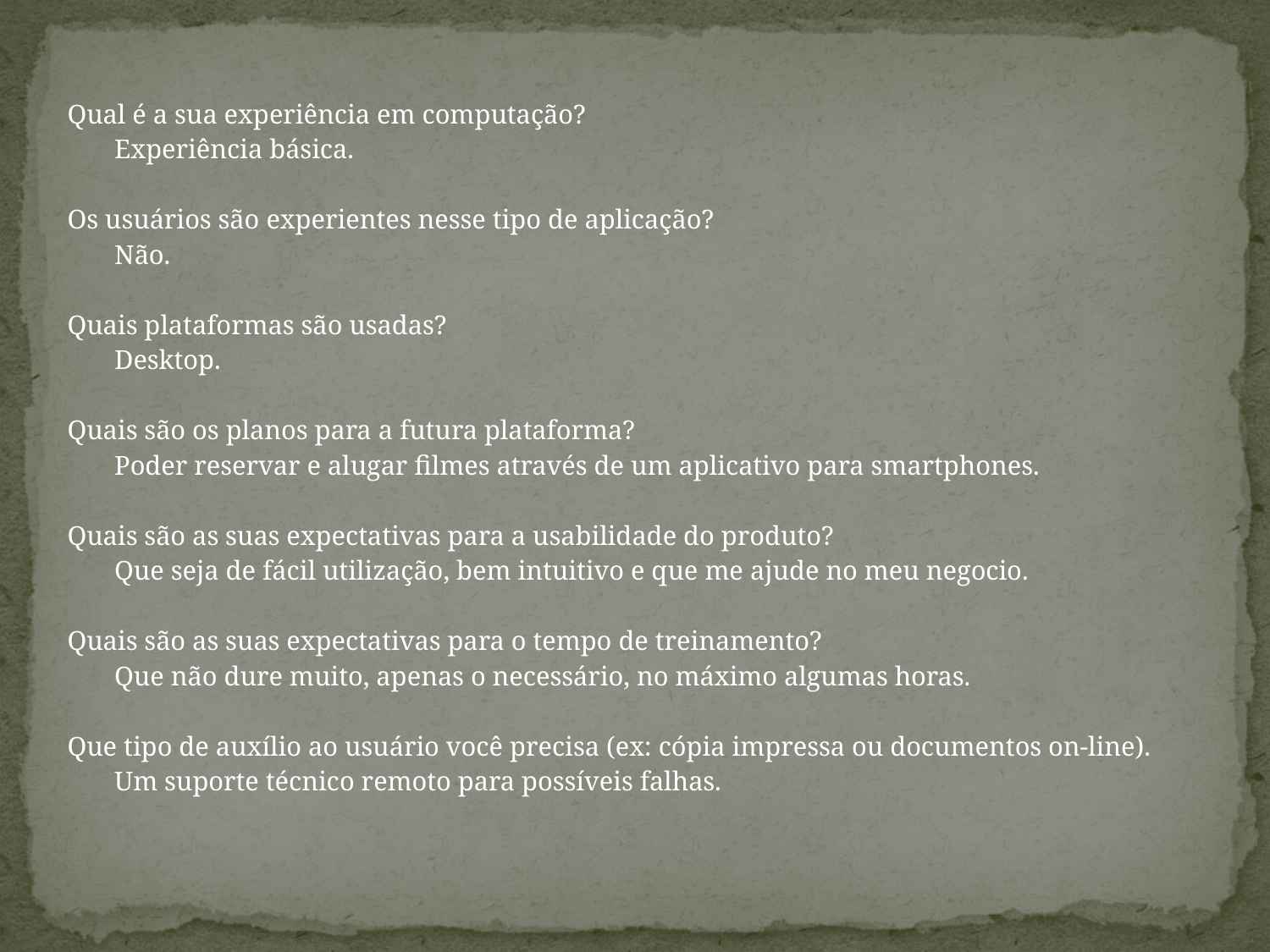

Qual é a sua experiência em computação?
	Experiência básica.

Os usuários são experientes nesse tipo de aplicação?
	Não.

Quais plataformas são usadas?
	Desktop.

Quais são os planos para a futura plataforma?
	Poder reservar e alugar filmes através de um aplicativo para smartphones.

Quais são as suas expectativas para a usabilidade do produto?
	Que seja de fácil utilização, bem intuitivo e que me ajude no meu negocio.

Quais são as suas expectativas para o tempo de treinamento?
	Que não dure muito, apenas o necessário, no máximo algumas horas.

Que tipo de auxílio ao usuário você precisa (ex: cópia impressa ou documentos on-line).
	Um suporte técnico remoto para possíveis falhas.